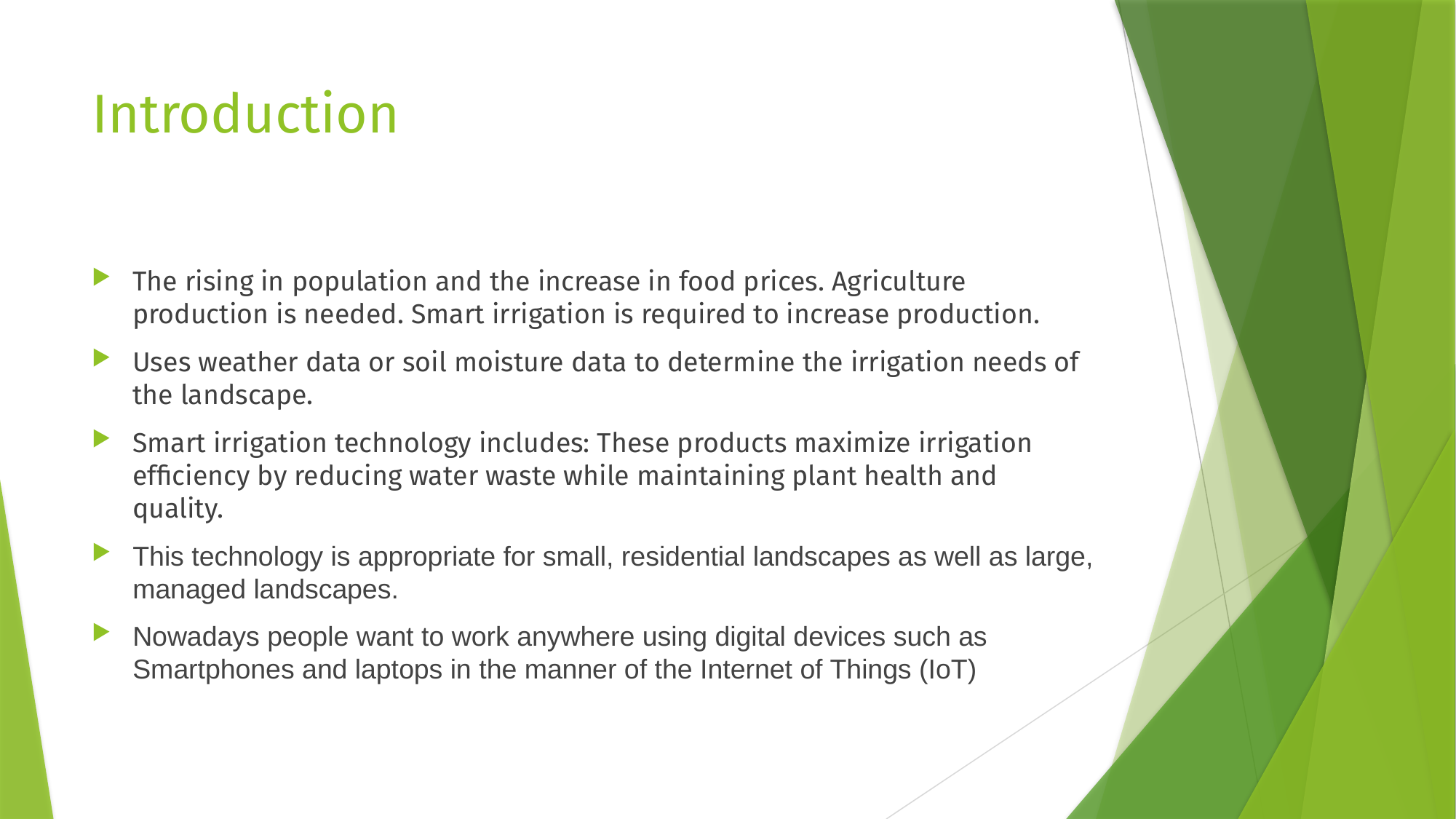

# Introduction
The rising in population and the increase in food prices. Agriculture production is needed. Smart irrigation is required to increase production.
Uses weather data or soil moisture data to determine the irrigation needs of the landscape.
Smart irrigation technology includes: These products maximize irrigation efficiency by reducing water waste while maintaining plant health and quality.
This technology is appropriate for small, residential landscapes as well as large, managed landscapes.
Nowadays people want to work anywhere using digital devices such as Smartphones and laptops in the manner of the Internet of Things (IoT)